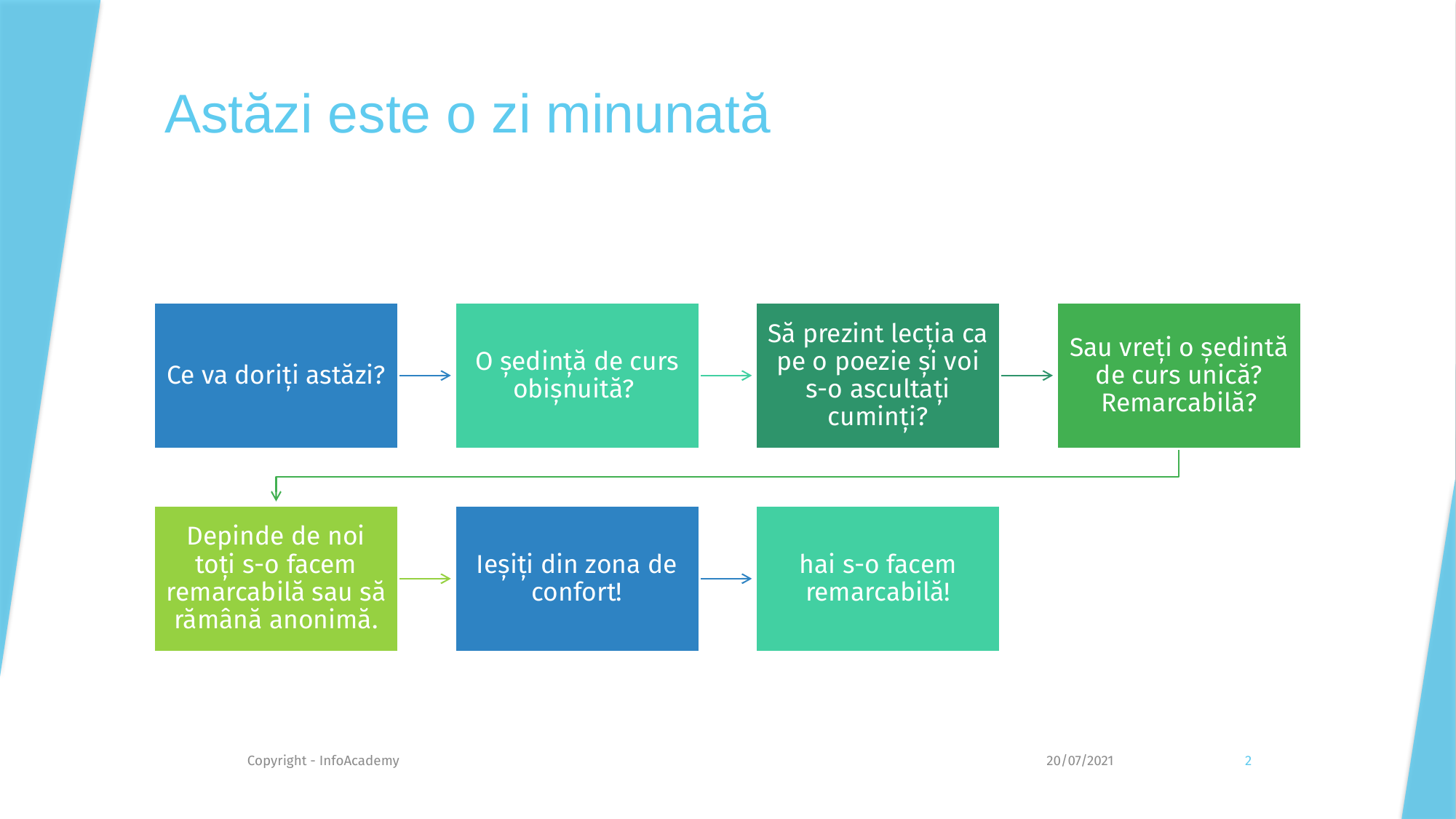

# Astăzi este o zi minunată

Ce va doriți astăzi?

O ședință de curs obișnuită?

Să prezint lecția ca pe o poezie și voi s-o ascultați cuminți?

Sau vreți o ședintă de curs unică? Remarcabilă?

Depinde de noi toți s-o facem remarcabilă sau să rămână anonimă.

Ieșiți din zona de confort!
hai s-o facem remarcabilă!

Copyright - InfoAcademy
20/07/2021
2